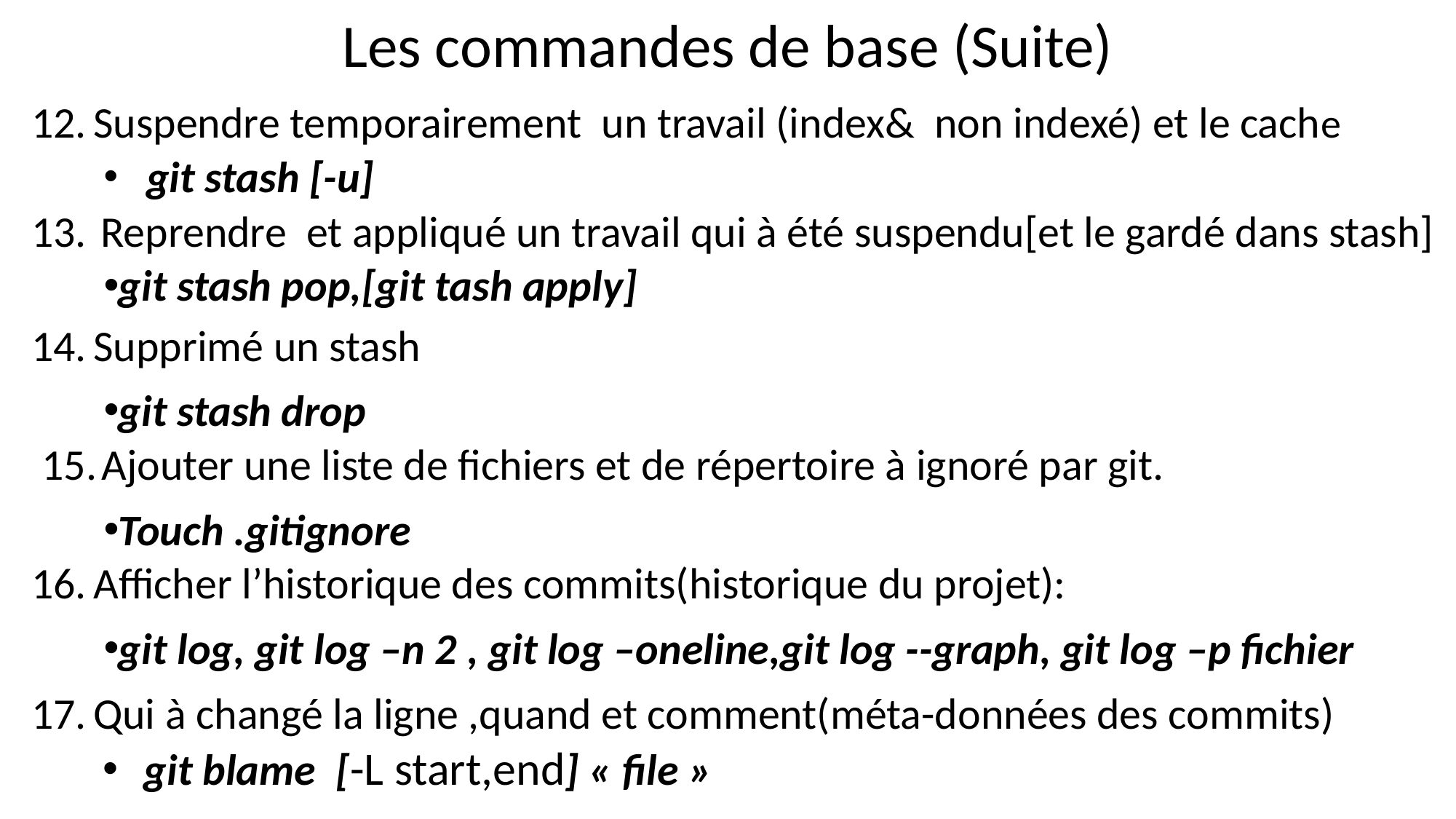

# Les commandes de base (Suite)
Suspendre temporairement  un travail (index&  non indexé) et le cache
	git stash [-u]
Reprendre  et appliqué un travail qui à été suspendu[et le gardé dans stash]
git stash pop,[git tash apply]
Supprimé un stash
git stash drop
Ajouter une liste de fichiers et de répertoire à ignoré par git.
Touch .gitignore
Afficher l’historique des commits(historique du projet):
git log, git log –n 2 , git log –oneline,git log --graph, git log –p fichier
Qui à changé la ligne ,quand et comment(méta-données des commits)
git blame  [-L start,end] « file »